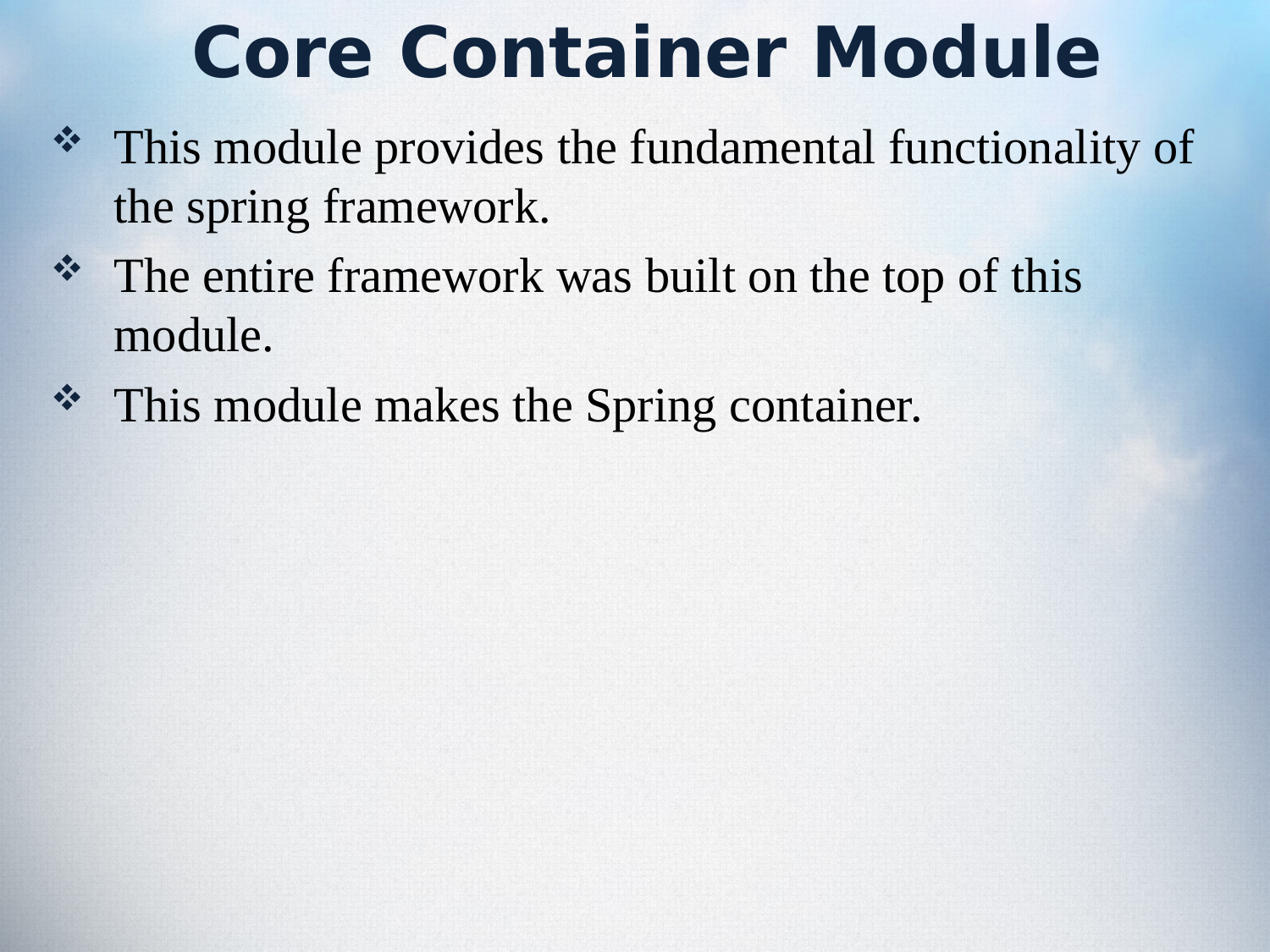

# Core Container Module
This module provides the fundamental functionality of the spring framework.
The entire framework was built on the top of this module.
This module makes the Spring container.